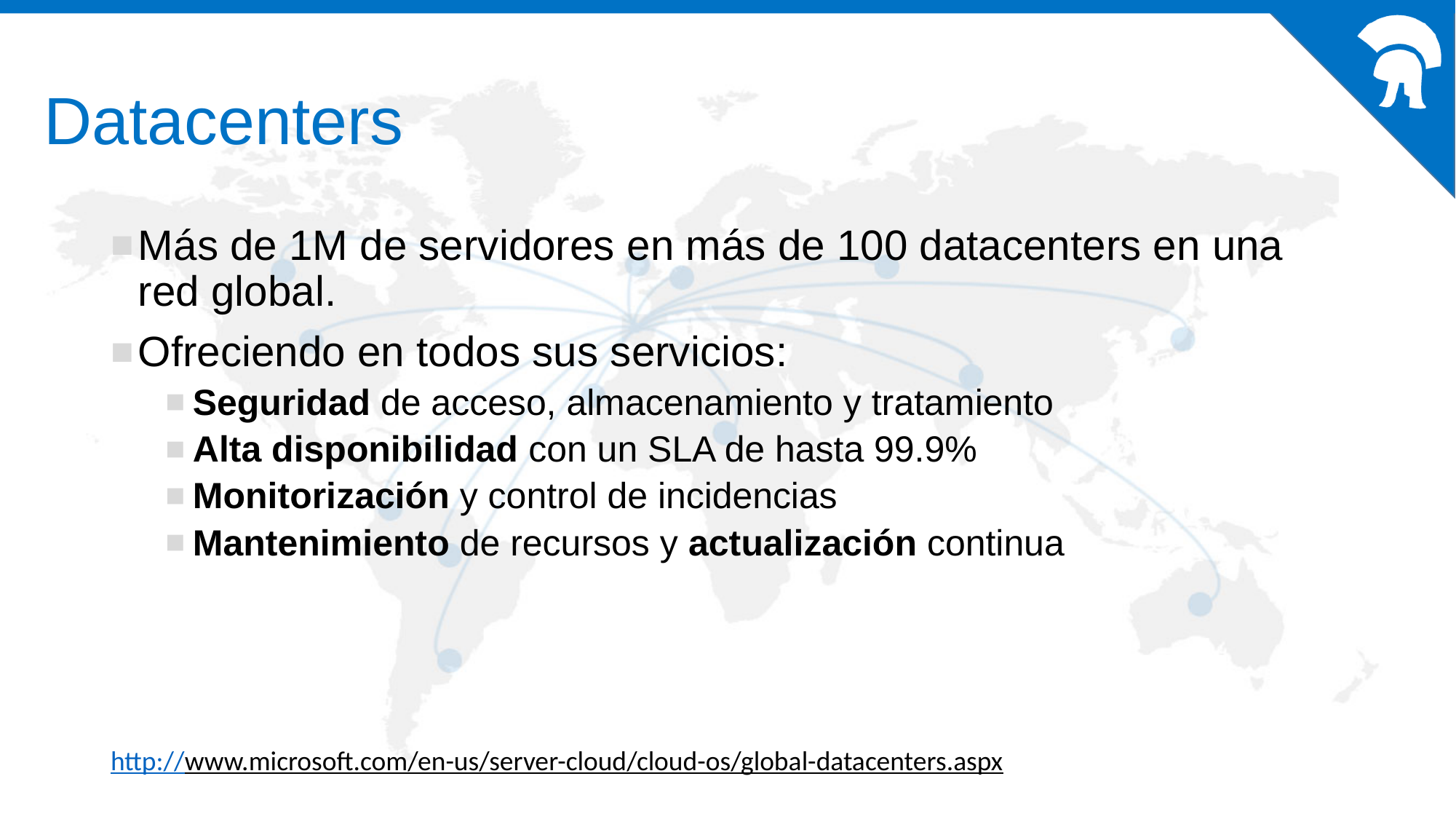

# Datacenters
Más de 1M de servidores en más de 100 datacenters en una red global.
Ofreciendo en todos sus servicios:
Seguridad de acceso, almacenamiento y tratamiento
Alta disponibilidad con un SLA de hasta 99.9%
Monitorización y control de incidencias
Mantenimiento de recursos y actualización continua
http://www.microsoft.com/en-us/server-cloud/cloud-os/global-datacenters.aspx